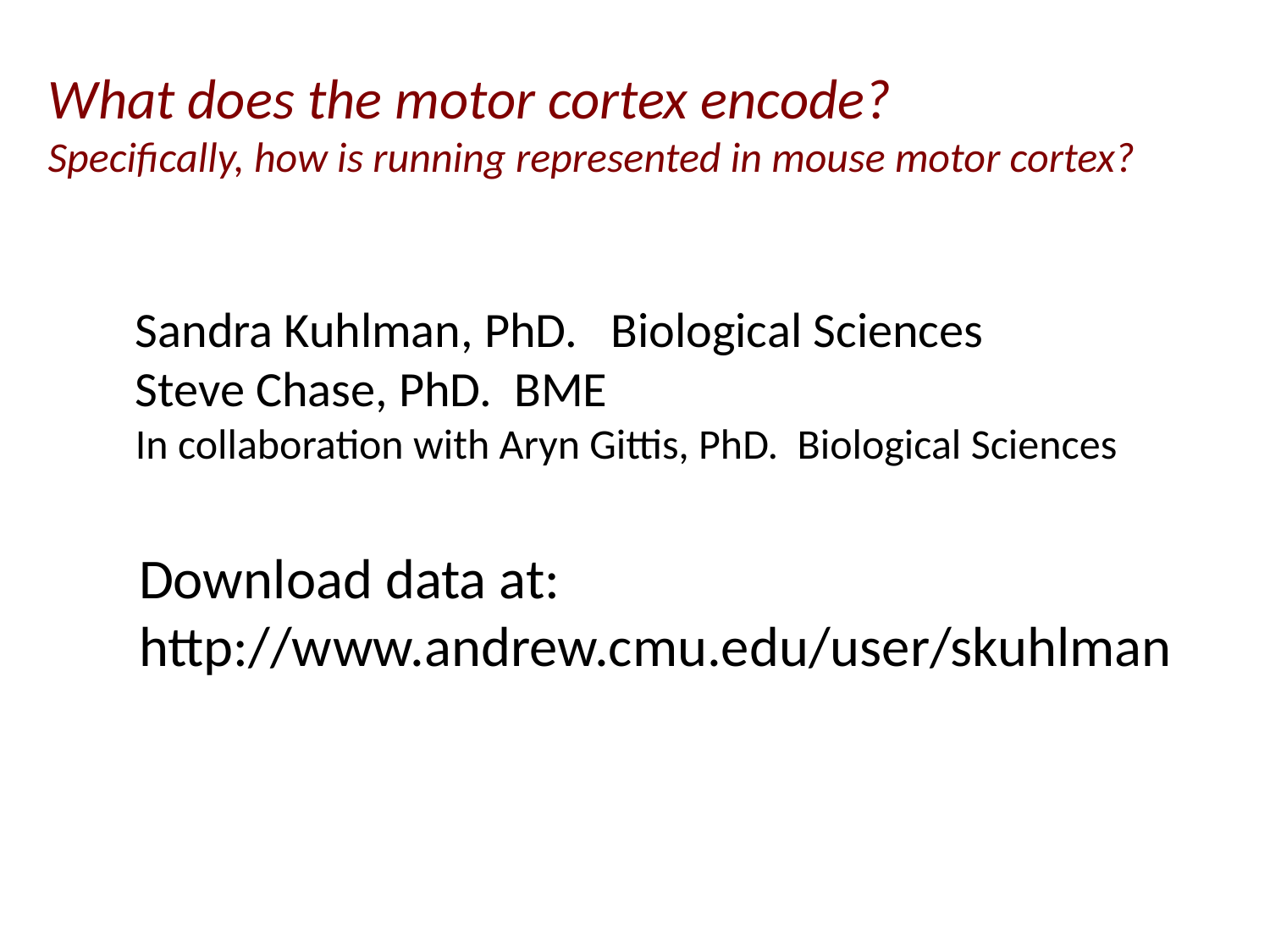

What does the motor cortex encode?
Specifically, how is running represented in mouse motor cortex?
Sandra Kuhlman, PhD.   Biological Sciences
Steve Chase, PhD.  BME
In collaboration with Aryn Gittis, PhD.  Biological Sciences
Download data at:
http://www.andrew.cmu.edu/user/skuhlman